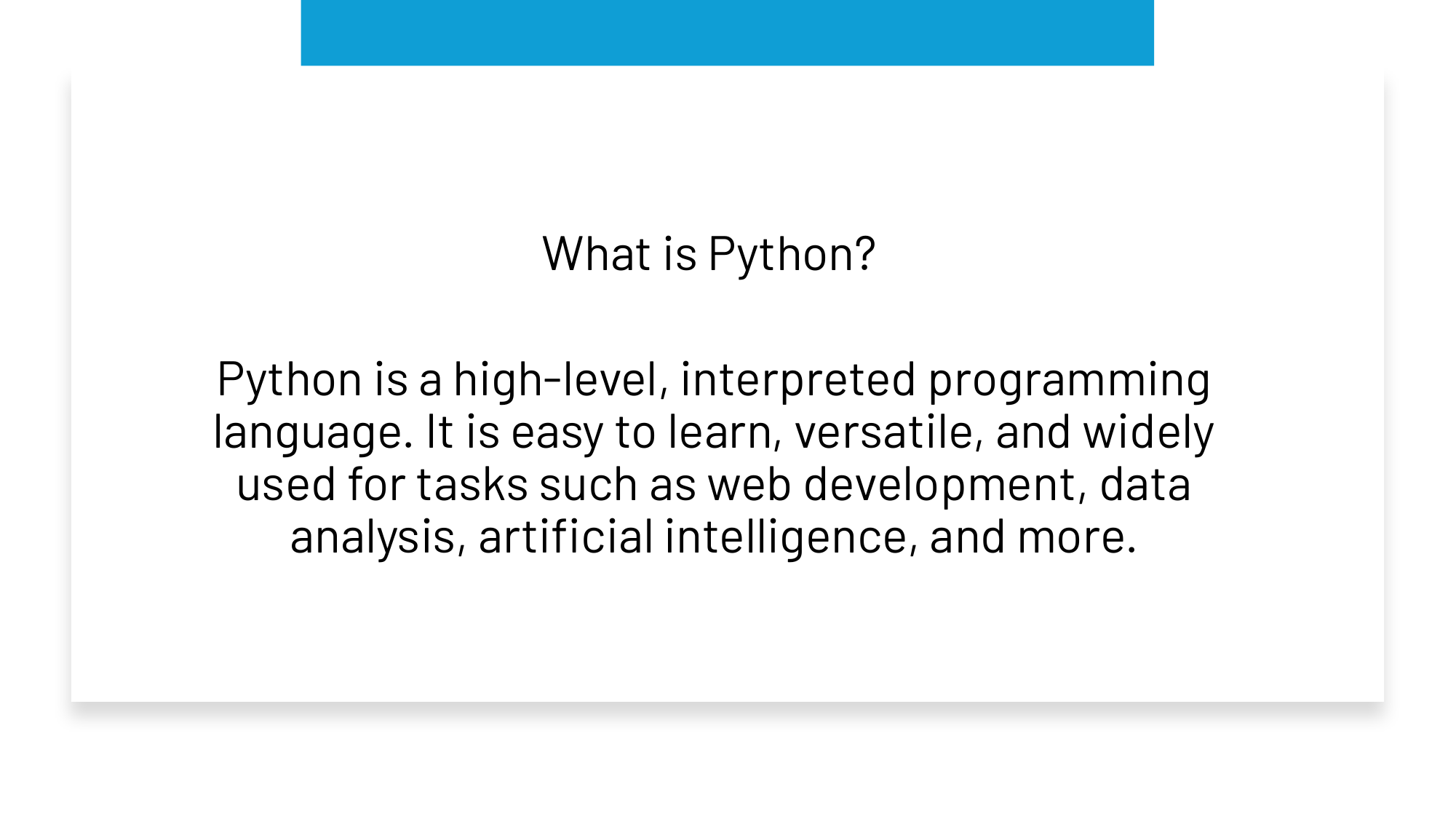

What is Python?
Python is a high-level, interpreted programming language. It is easy to learn, versatile, and widely used for tasks such as web development, data analysis, artificial intelligence, and more.